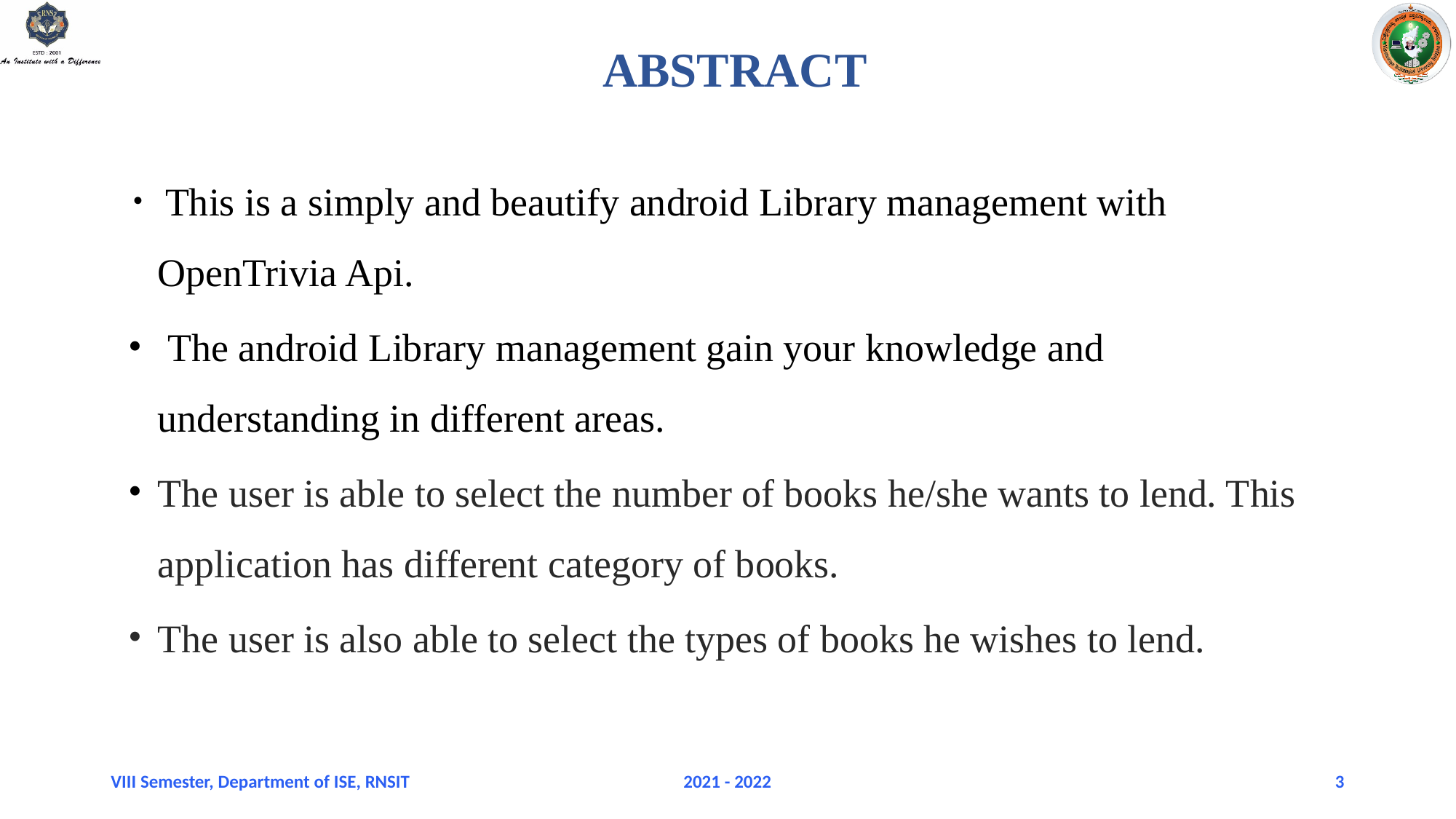

# ABSTRACT
 This is a simply and beautify android Library management with OpenTrivia Api.
 The android Library management gain your knowledge and understanding in different areas.
The user is able to select the number of books he/she wants to lend. This application has different category of books.
The user is also able to select the types of books he wishes to lend.

VIII Semester, Department of ISE, RNSIT
2021 - 2022
3